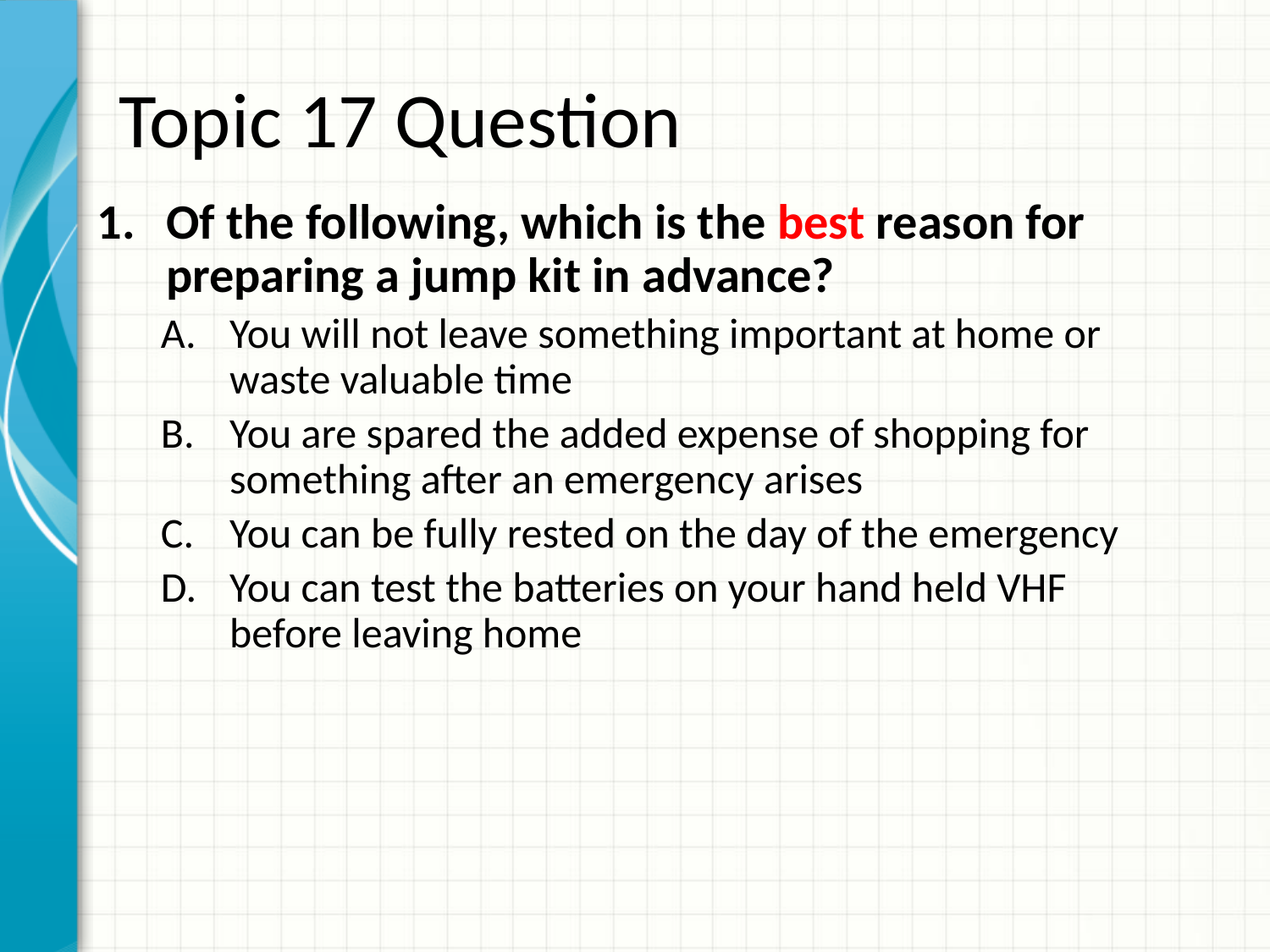

# Topic 17 Question
Of the following, which is the best reason for preparing a jump kit in advance?
You will not leave something important at home or waste valuable time
You are spared the added expense of shopping for something after an emergency arises
You can be fully rested on the day of the emergency
You can test the batteries on your hand held VHF before leaving home